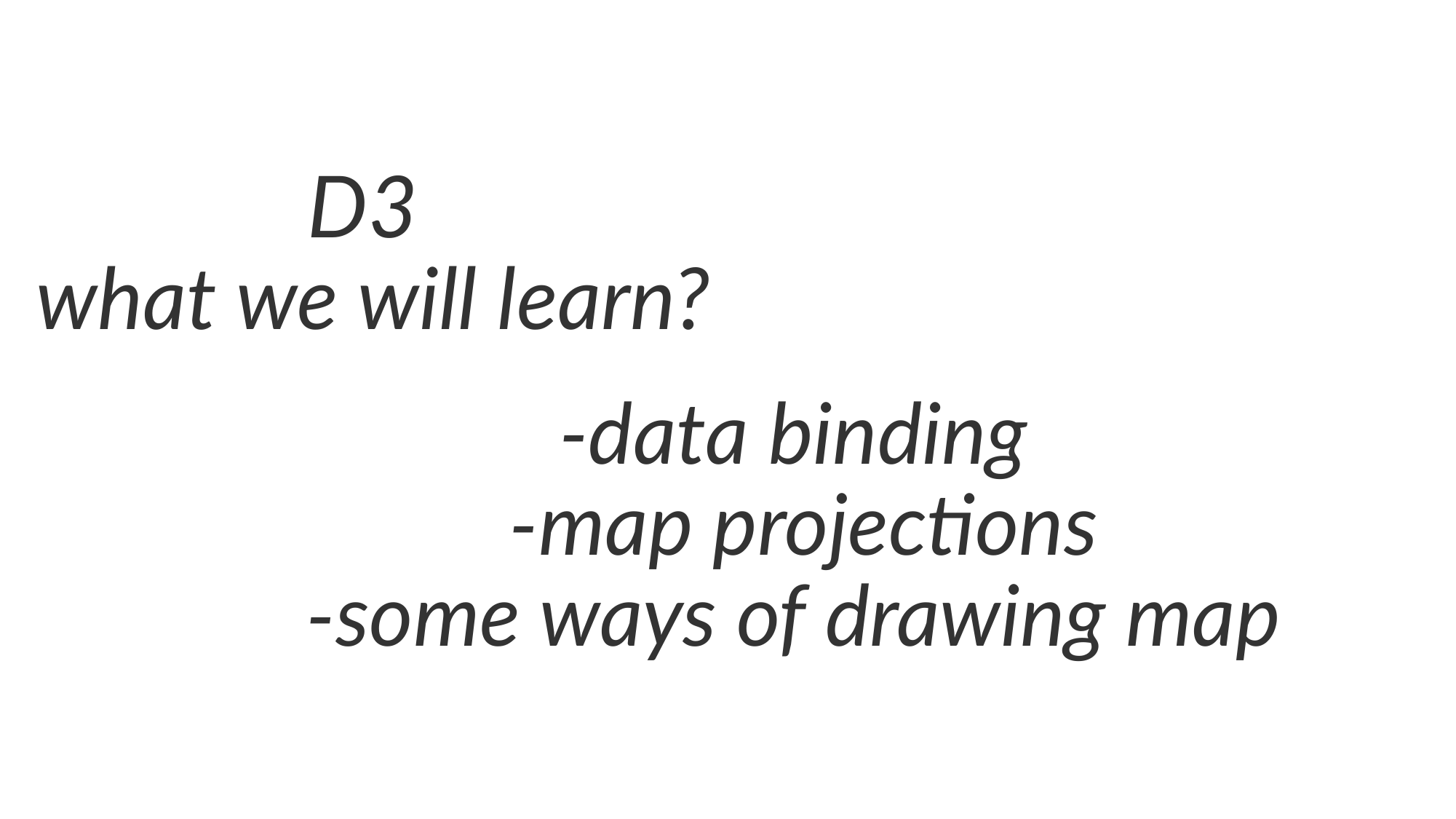

# D3 what we will learn?
-data binding
-map projections
-some ways of drawing map